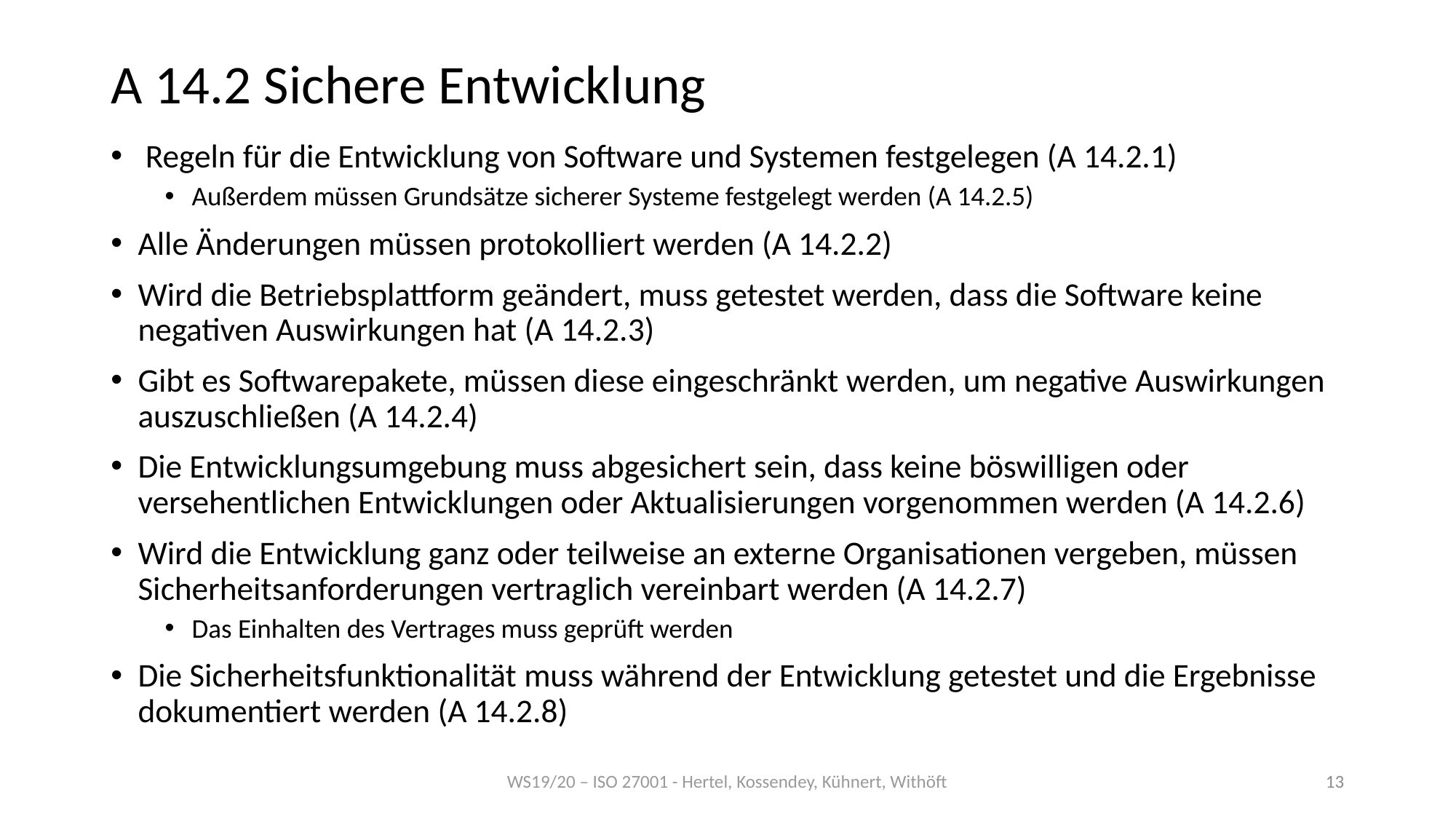

# A 14.2 Sichere Entwicklung
 Regeln für die Entwicklung von Software und Systemen festgelegen (A 14.2.1)
Außerdem müssen Grundsätze sicherer Systeme festgelegt werden (A 14.2.5)
Alle Änderungen müssen protokolliert werden (A 14.2.2)
Wird die Betriebsplattform geändert, muss getestet werden, dass die Software keine negativen Auswirkungen hat (A 14.2.3)
Gibt es Softwarepakete, müssen diese eingeschränkt werden, um negative Auswirkungen auszuschließen (A 14.2.4)
Die Entwicklungsumgebung muss abgesichert sein, dass keine böswilligen oder versehentlichen Entwicklungen oder Aktualisierungen vorgenommen werden (A 14.2.6)
Wird die Entwicklung ganz oder teilweise an externe Organisationen vergeben, müssen Sicherheitsanforderungen vertraglich vereinbart werden (A 14.2.7)
Das Einhalten des Vertrages muss geprüft werden
Die Sicherheitsfunktionalität muss während der Entwicklung getestet und die Ergebnisse dokumentiert werden (A 14.2.8)

WS19/20 – ISO 27001 - Hertel, Kossendey, Kühnert, Withöft
13